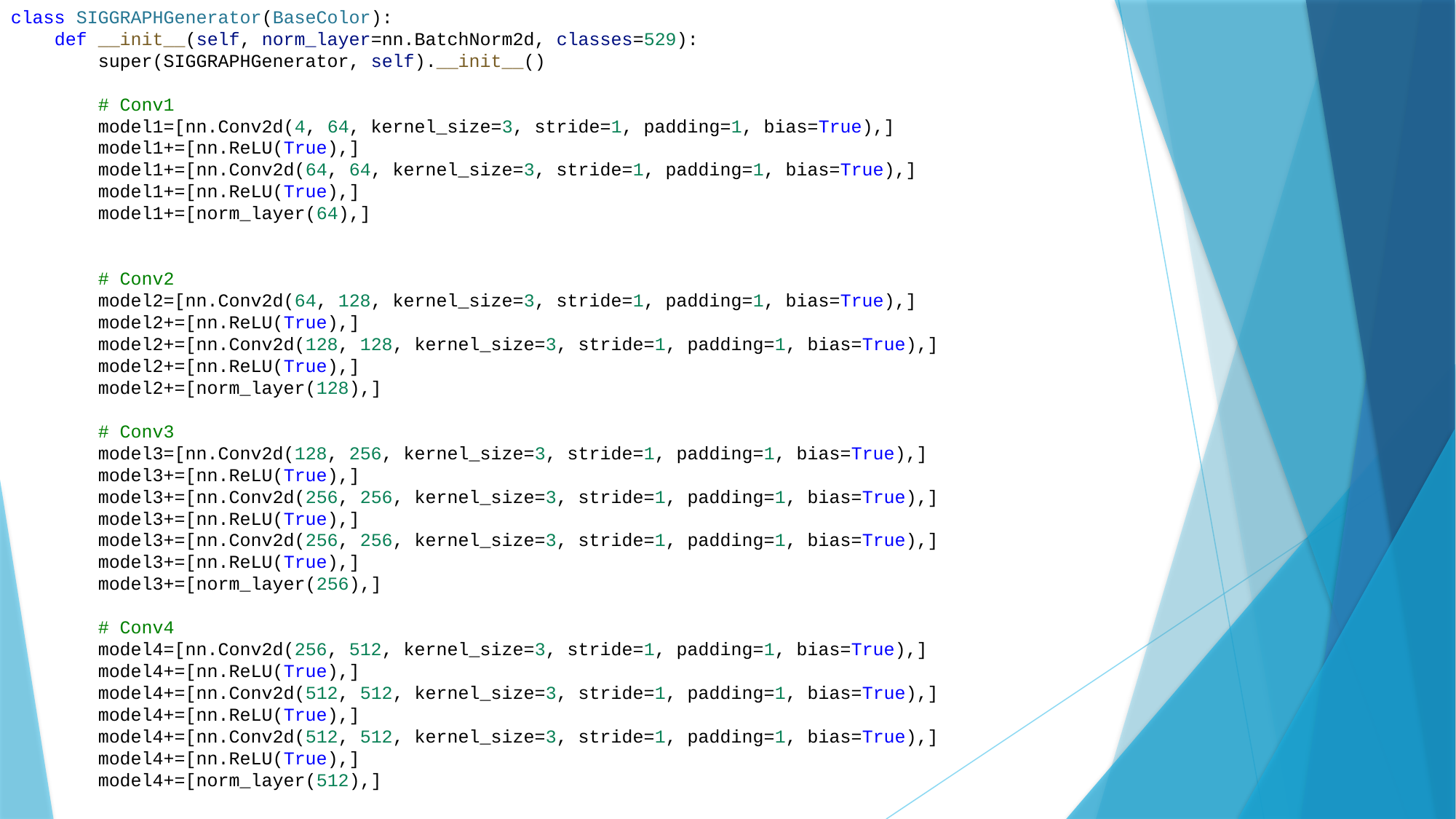

class SIGGRAPHGenerator(BaseColor):
    def __init__(self, norm_layer=nn.BatchNorm2d, classes=529):
        super(SIGGRAPHGenerator, self).__init__()
        # Conv1
        model1=[nn.Conv2d(4, 64, kernel_size=3, stride=1, padding=1, bias=True),]
        model1+=[nn.ReLU(True),]
        model1+=[nn.Conv2d(64, 64, kernel_size=3, stride=1, padding=1, bias=True),]
        model1+=[nn.ReLU(True),]
        model1+=[norm_layer(64),]
        # Conv2
        model2=[nn.Conv2d(64, 128, kernel_size=3, stride=1, padding=1, bias=True),]
        model2+=[nn.ReLU(True),]
        model2+=[nn.Conv2d(128, 128, kernel_size=3, stride=1, padding=1, bias=True),]
        model2+=[nn.ReLU(True),]
        model2+=[norm_layer(128),]
        # Conv3
        model3=[nn.Conv2d(128, 256, kernel_size=3, stride=1, padding=1, bias=True),]
        model3+=[nn.ReLU(True),]
        model3+=[nn.Conv2d(256, 256, kernel_size=3, stride=1, padding=1, bias=True),]
        model3+=[nn.ReLU(True),]
        model3+=[nn.Conv2d(256, 256, kernel_size=3, stride=1, padding=1, bias=True),]
        model3+=[nn.ReLU(True),]
        model3+=[norm_layer(256),]
        # Conv4
        model4=[nn.Conv2d(256, 512, kernel_size=3, stride=1, padding=1, bias=True),]
        model4+=[nn.ReLU(True),]
        model4+=[nn.Conv2d(512, 512, kernel_size=3, stride=1, padding=1, bias=True),]
        model4+=[nn.ReLU(True),]
        model4+=[nn.Conv2d(512, 512, kernel_size=3, stride=1, padding=1, bias=True),]
        model4+=[nn.ReLU(True),]
        model4+=[norm_layer(512),]